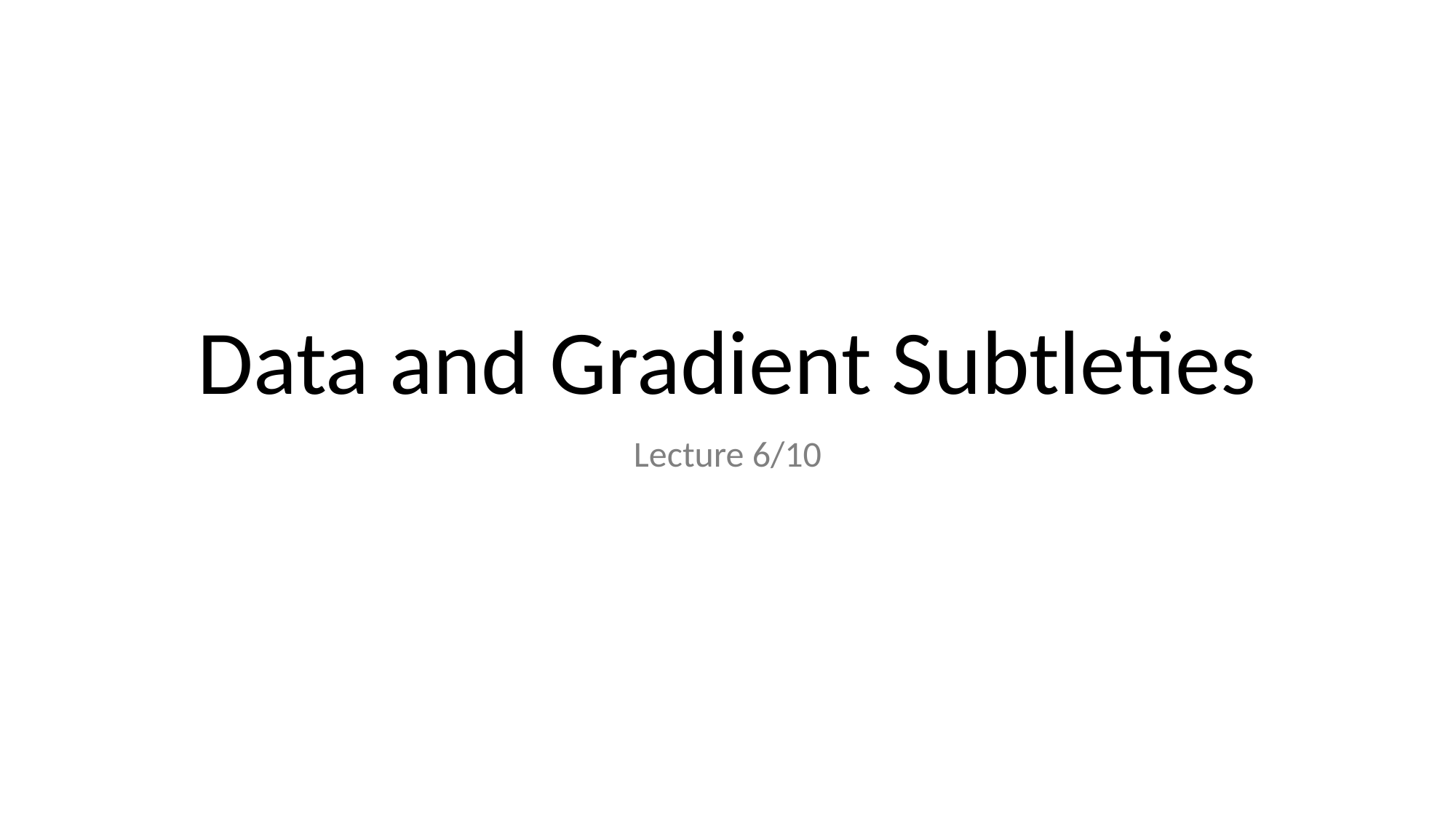

# Data and Gradient Subtleties
Lecture 6/10